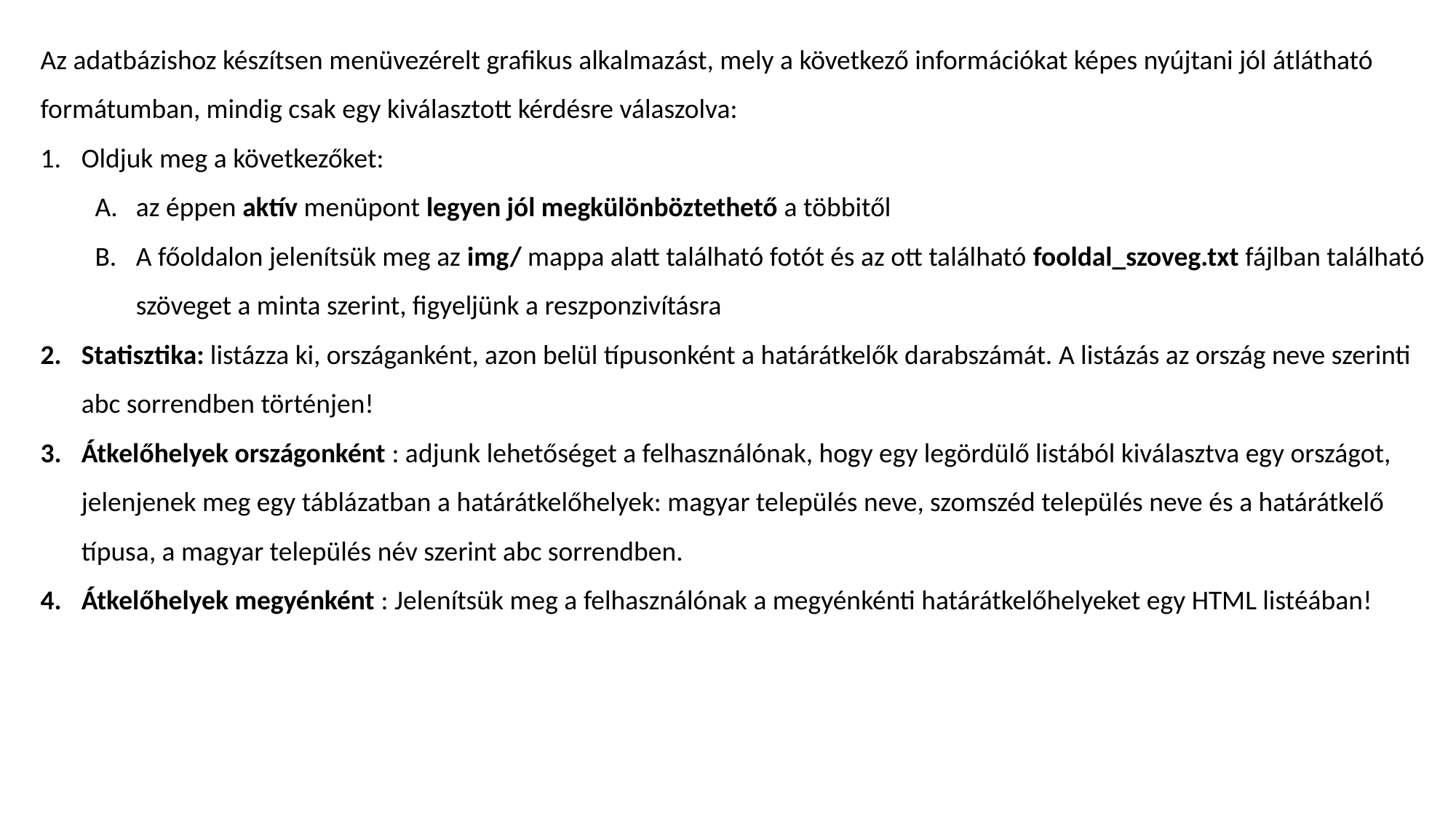

Az adatbázishoz készítsen menüvezérelt grafikus alkalmazást, mely a következő információkat képes nyújtani jól átlátható formátumban, mindig csak egy kiválasztott kérdésre válaszolva:
Oldjuk meg a következőket:
az éppen aktív menüpont legyen jól megkülönböztethető a többitől
A főoldalon jelenítsük meg az img/ mappa alatt található fotót és az ott található fooldal_szoveg.txt fájlban található szöveget a minta szerint, figyeljünk a reszponzivításra
Statisztika: listázza ki, országanként, azon belül típusonként a határátkelők darabszámát. A listázás az ország neve szerinti abc sorrendben történjen!
Átkelőhelyek országonként : adjunk lehetőséget a felhasználónak, hogy egy legördülő listából kiválasztva egy országot, jelenjenek meg egy táblázatban a határátkelőhelyek: magyar település neve, szomszéd település neve és a határátkelő típusa, a magyar település név szerint abc sorrendben.
Átkelőhelyek megyénként : Jelenítsük meg a felhasználónak a megyénkénti határátkelőhelyeket egy HTML listéában!